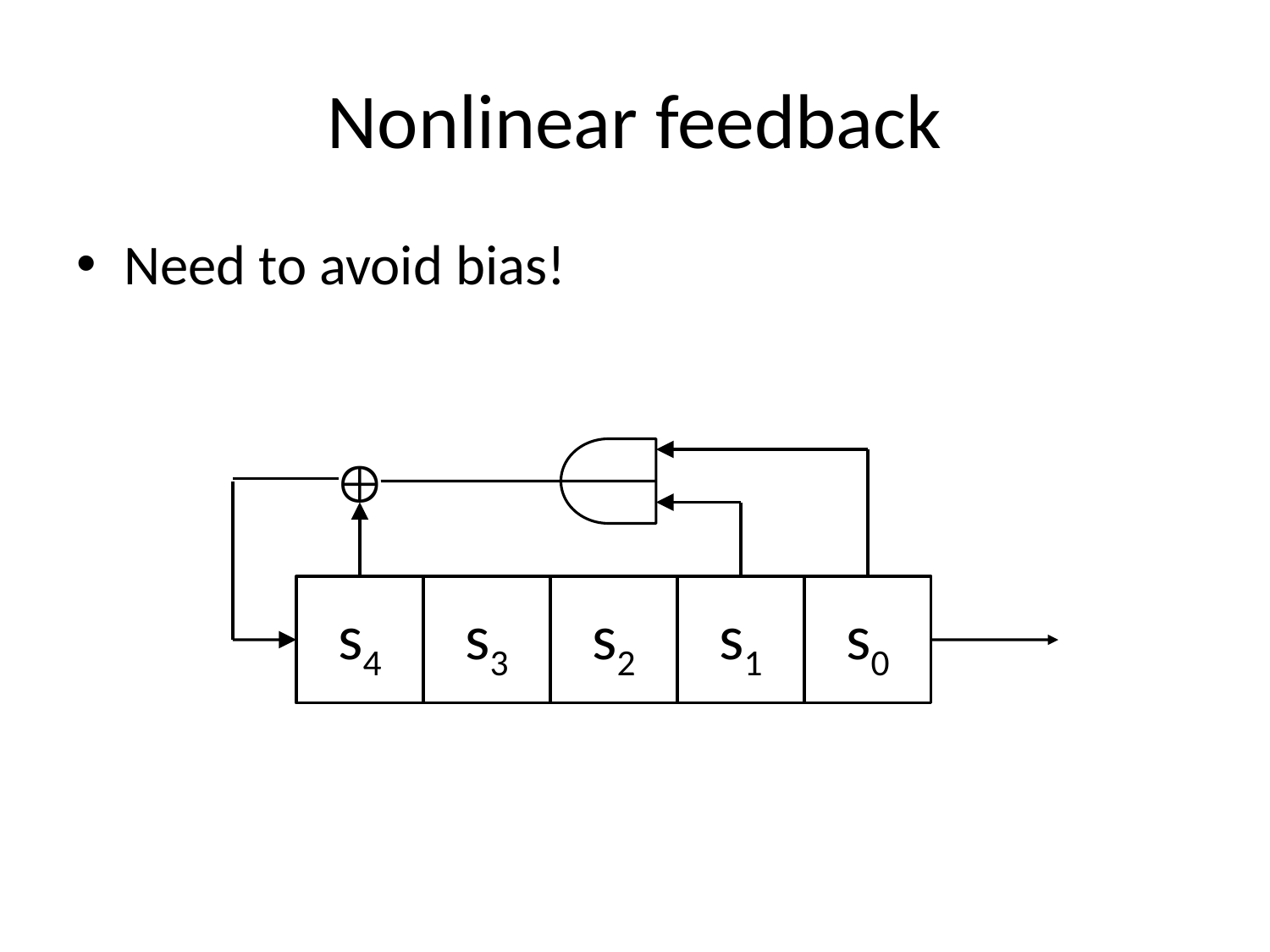

# Nonlinear feedback
Need to avoid bias!
⊕

s4
s3
s2
s1
s0